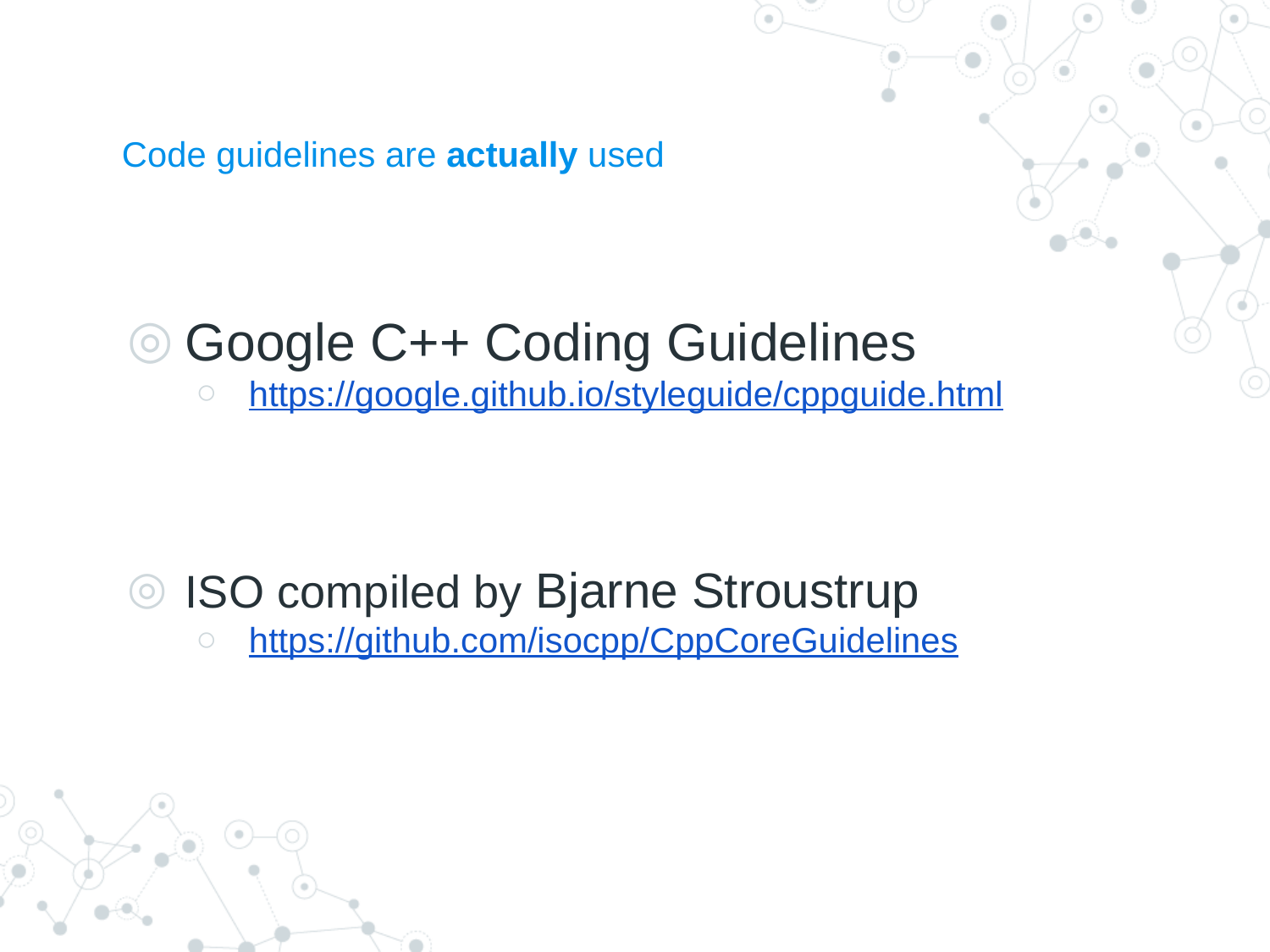

# Code guidelines are actually used
Google C++ Coding Guidelines
https://google.github.io/styleguide/cppguide.html

ISO compiled by Bjarne Stroustrup
https://github.com/isocpp/CppCoreGuidelines